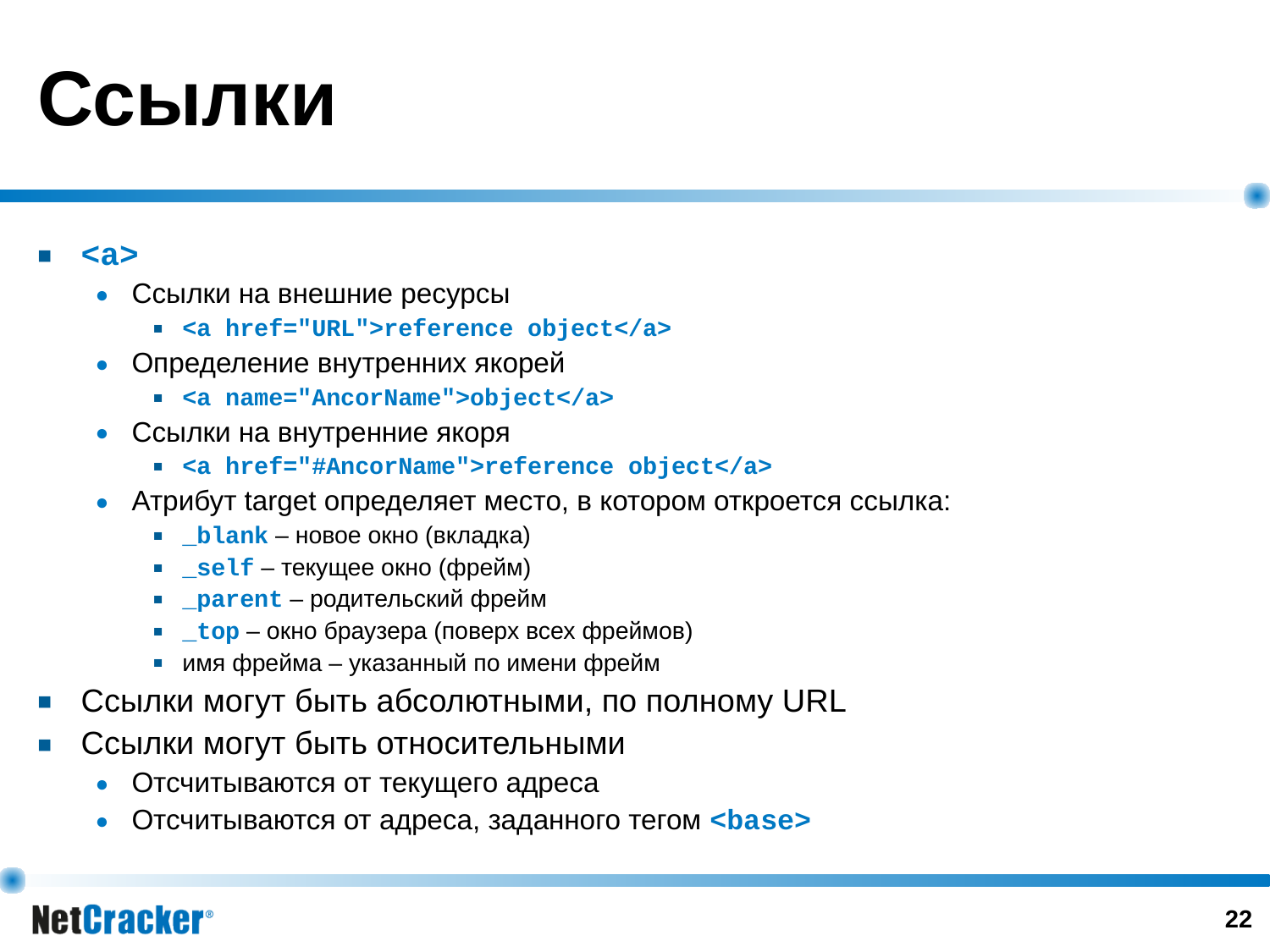

# Ссылки
<a>
Ссылки на внешние ресурсы
<a href="URL">reference object</a>
Определение внутренних якорей
<a name="AncorName">object</a>
Ссылки на внутренние якоря
<a href="#AncorName">reference object</a>
Атрибут target определяет место, в котором откроется ссылка:
_blank – новое окно (вкладка)
_self – текущее окно (фрейм)
_parent – родительский фрейм
_top – окно браузера (поверх всех фреймов)
имя фрейма – указанный по имени фрейм
Ссылки могут быть абсолютными, по полному URL
Ссылки могут быть относительными
Отсчитываются от текущего адреса
Отсчитываются от адреса, заданного тегом <base>

22